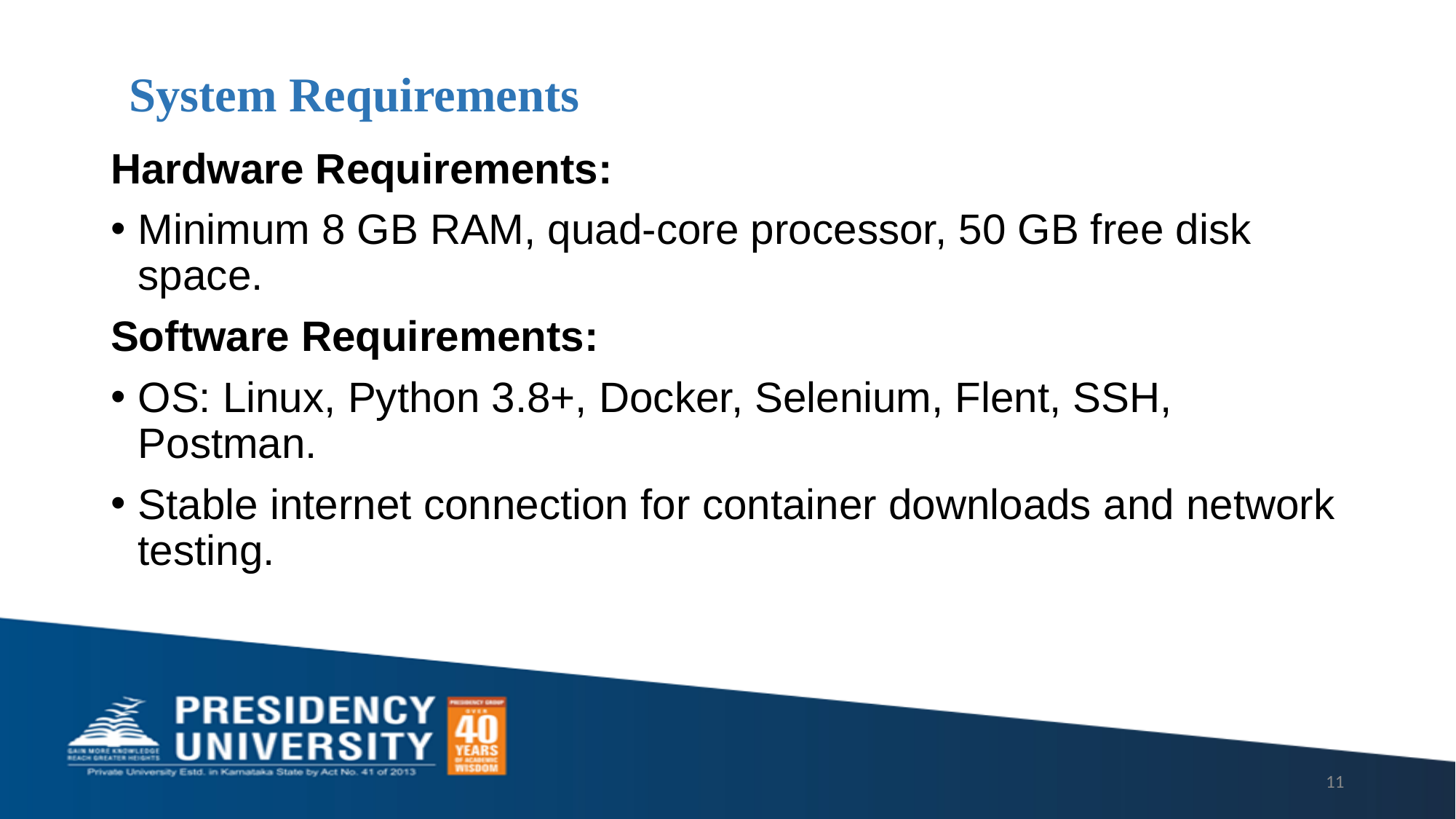

# System Requirements
Hardware Requirements:
Minimum 8 GB RAM, quad-core processor, 50 GB free disk space.
Software Requirements:
OS: Linux, Python 3.8+, Docker, Selenium, Flent, SSH, Postman.
Stable internet connection for container downloads and network testing.

11